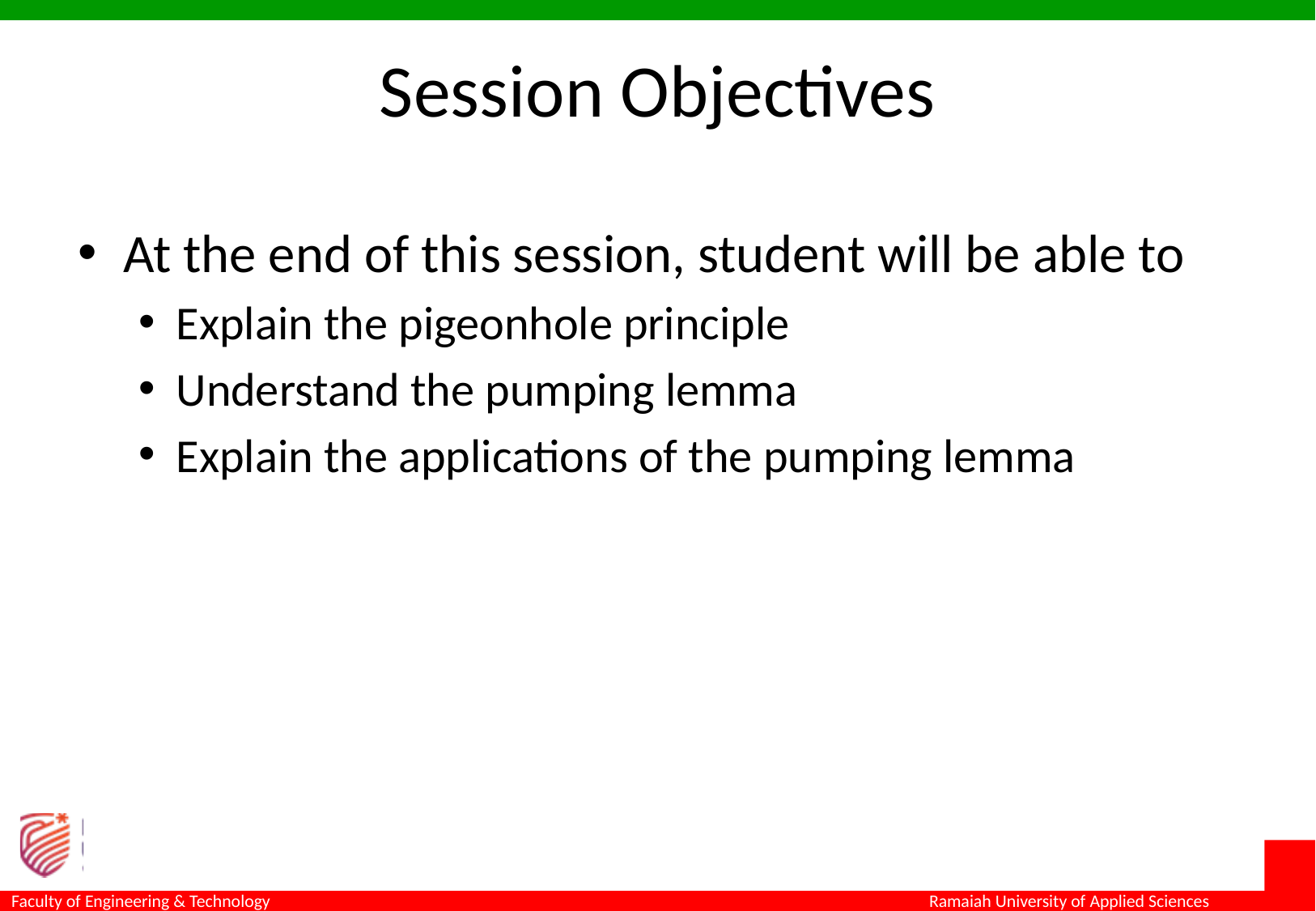

# Session Objectives
At the end of this session, student will be able to
Explain the pigeonhole principle
Understand the pumping lemma
Explain the applications of the pumping lemma